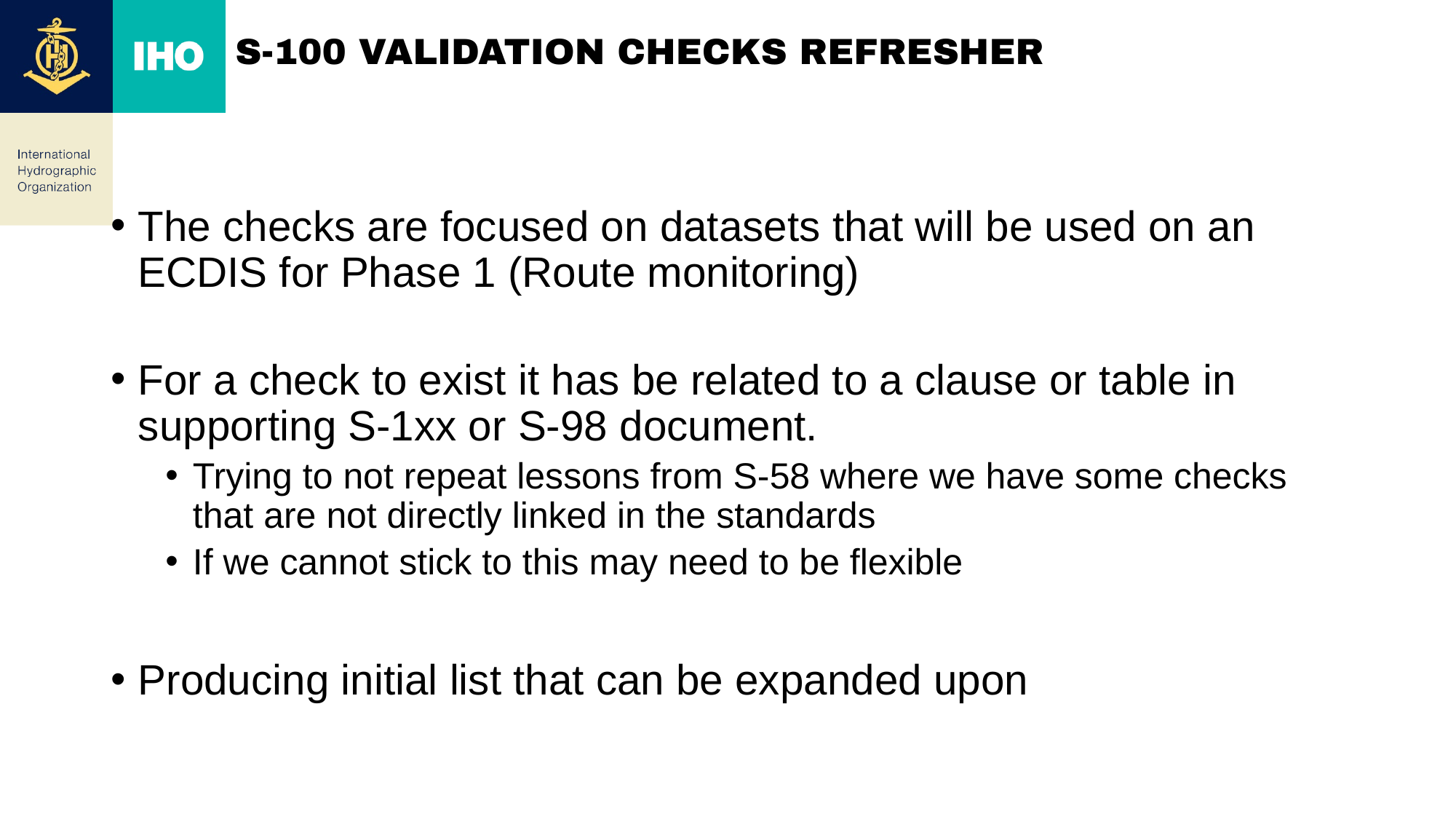

# S-100 validation checks refresher
The checks are focused on datasets that will be used on an ECDIS for Phase 1 (Route monitoring)

For a check to exist it has be related to a clause or table in supporting S-1xx or S-98 document.
Trying to not repeat lessons from S-58 where we have some checks that are not directly linked in the standards
If we cannot stick to this may need to be flexible

Producing initial list that can be expanded upon